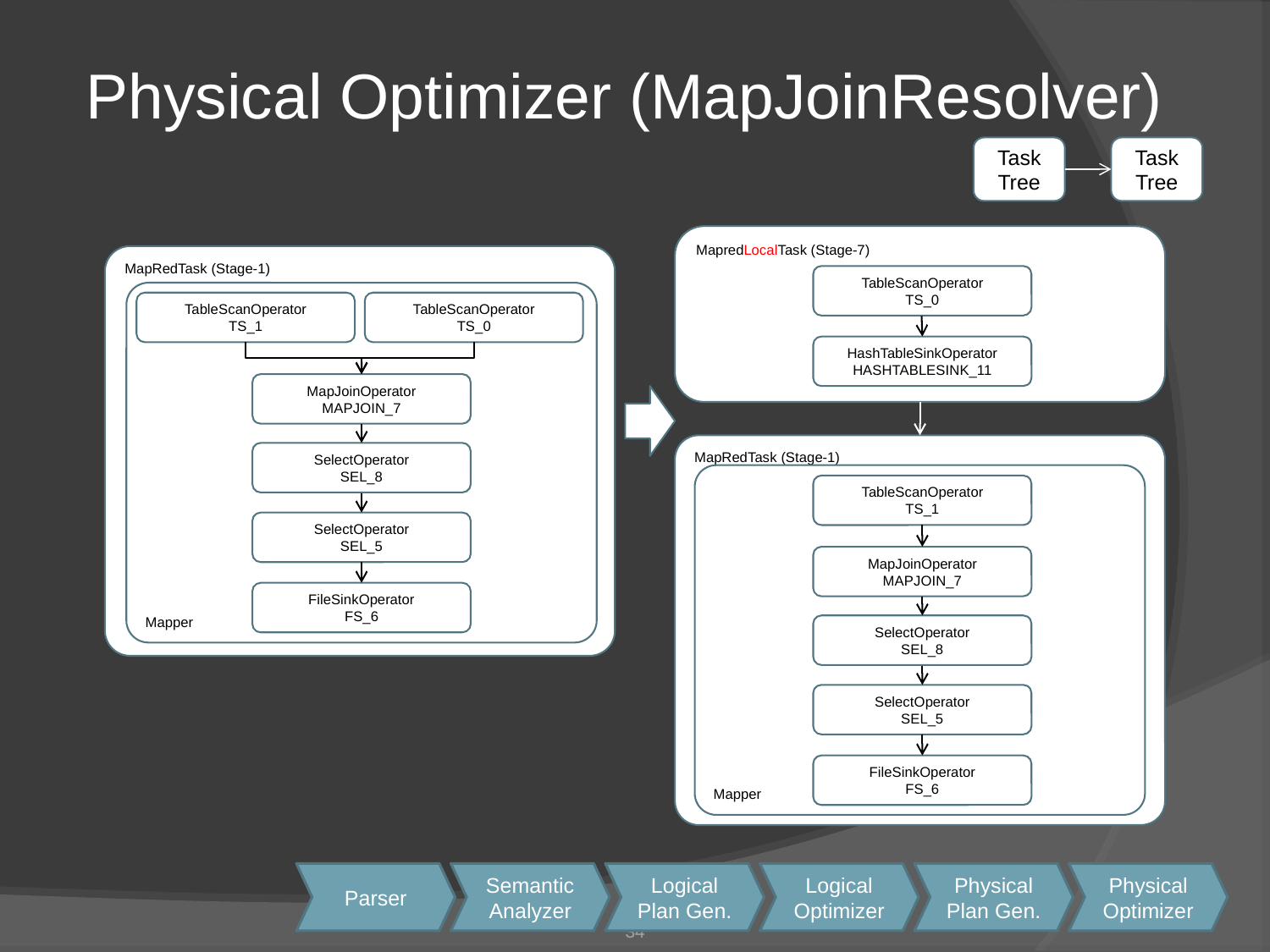

# Physical Optimizer (MapJoinResolver)
Task
Tree
Task
Tree

MapredLocalTask (Stage-7)
MapRedTask (Stage-1)
TableScanOperator
TS_0
Mapper
TableScanOperator
TS_1
TableScanOperator
TS_0
HashTableSinkOperator
HASHTABLESINK_11
MapJoinOperator
MAPJOIN_7

MapRedTask (Stage-1)
SelectOperator
SEL_8
Mapper
TableScanOperator
TS_1
SelectOperator
SEL_5
MapJoinOperator
MAPJOIN_7
FileSinkOperator
FS_6
SelectOperator
SEL_8
SelectOperator
SEL_5
FileSinkOperator
FS_6
Parser
Semantic
Analyzer
Logical
Plan Gen.
Logical
Optimizer
Physical
Plan Gen.
Physical
Optimizer
34
34